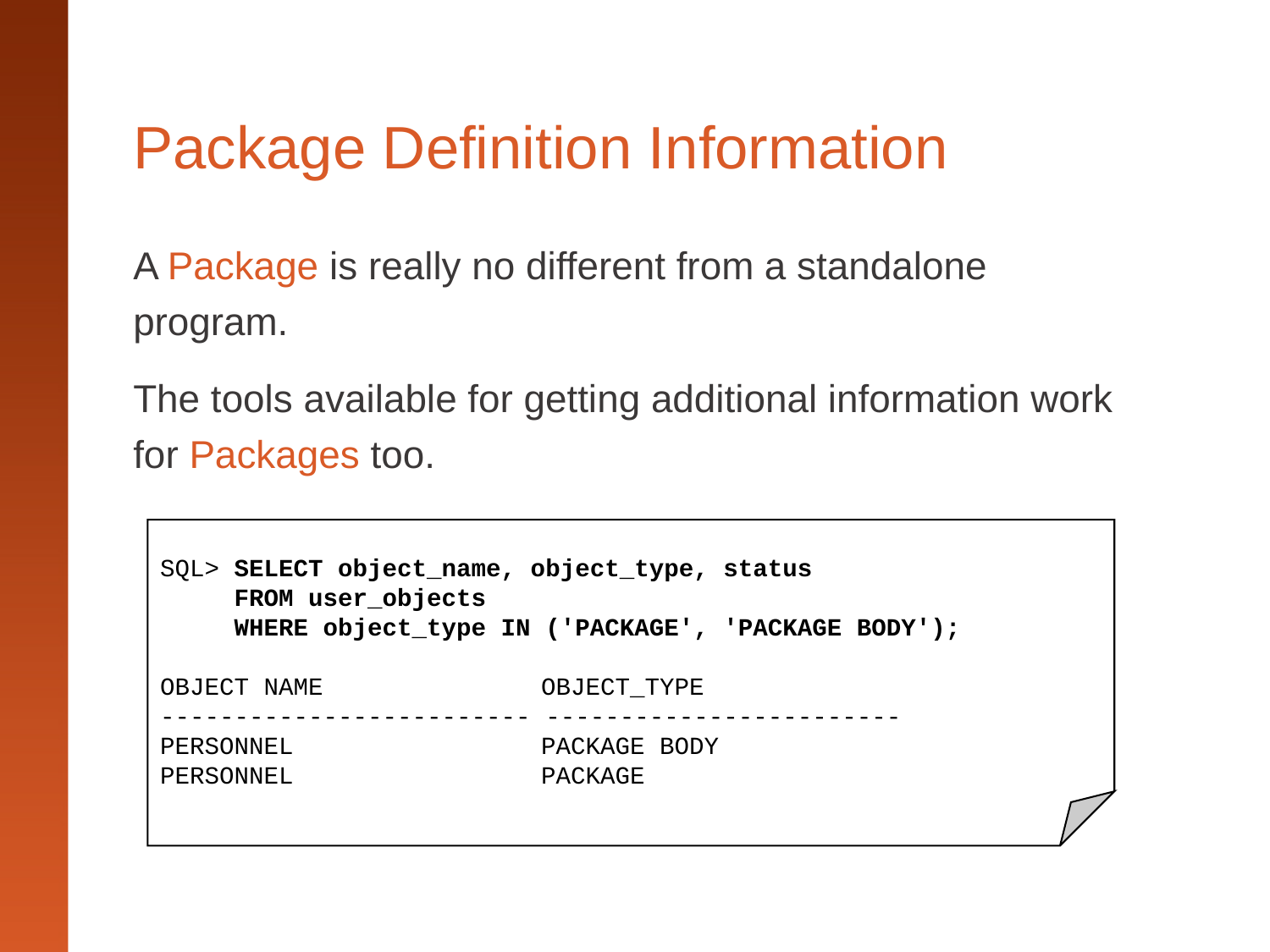

# Package Definition Information
A Package is really no different from a standalone program.
The tools available for getting additional information work for Packages too.

SQL> SELECT object_name, object_type, status
     FROM user_objects
     WHERE object_type IN ('PACKAGE', 'PACKAGE BODY');

OBJECT NAME		OBJECT_TYPE
------------------------- ------------------------
PERSONNEL		PACKAGE BODY
PERSONNEL		PACKAGE